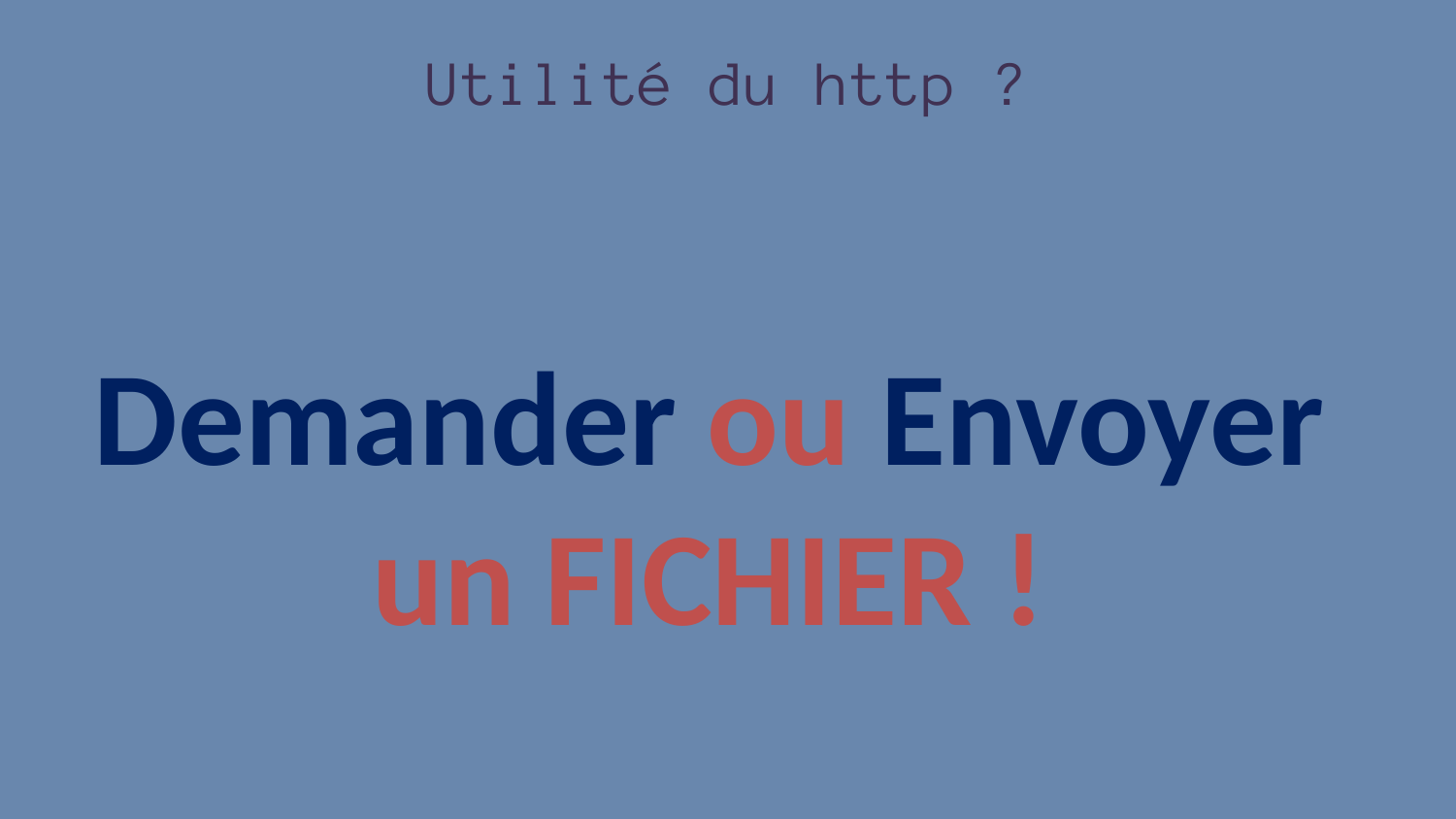

Utilité du http ?
Demander ou Envoyer
un FICHIER !